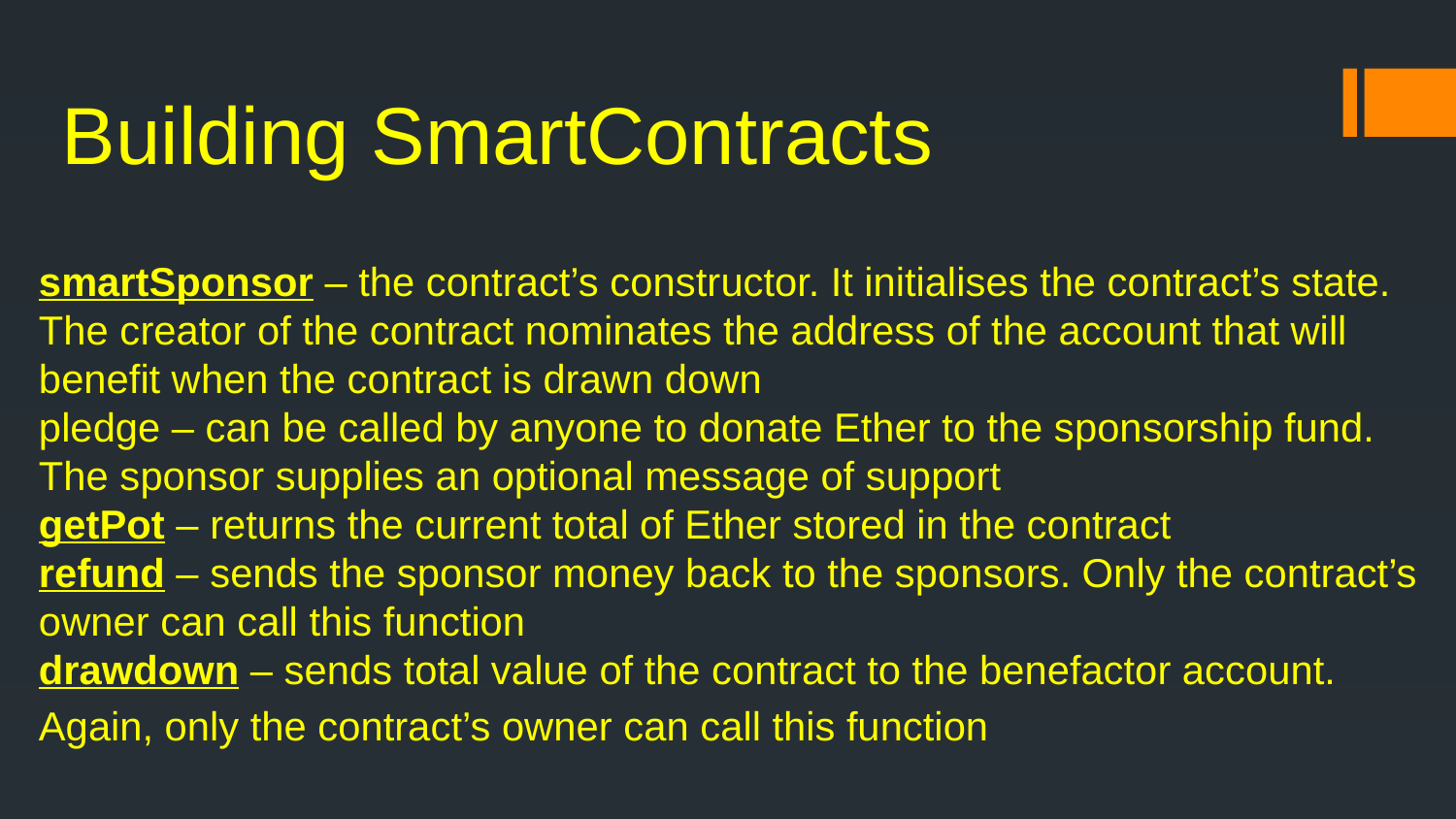

# Building SmartContracts
smartSponsor – the contract’s constructor. It initialises the contract’s state. The creator of the contract nominates the address of the account that will benefit when the contract is drawn down
pledge – can be called by anyone to donate Ether to the sponsorship fund. The sponsor supplies an optional message of support
getPot – returns the current total of Ether stored in the contract
refund – sends the sponsor money back to the sponsors. Only the contract’s owner can call this function
drawdown – sends total value of the contract to the benefactor account. Again, only the contract’s owner can call this function